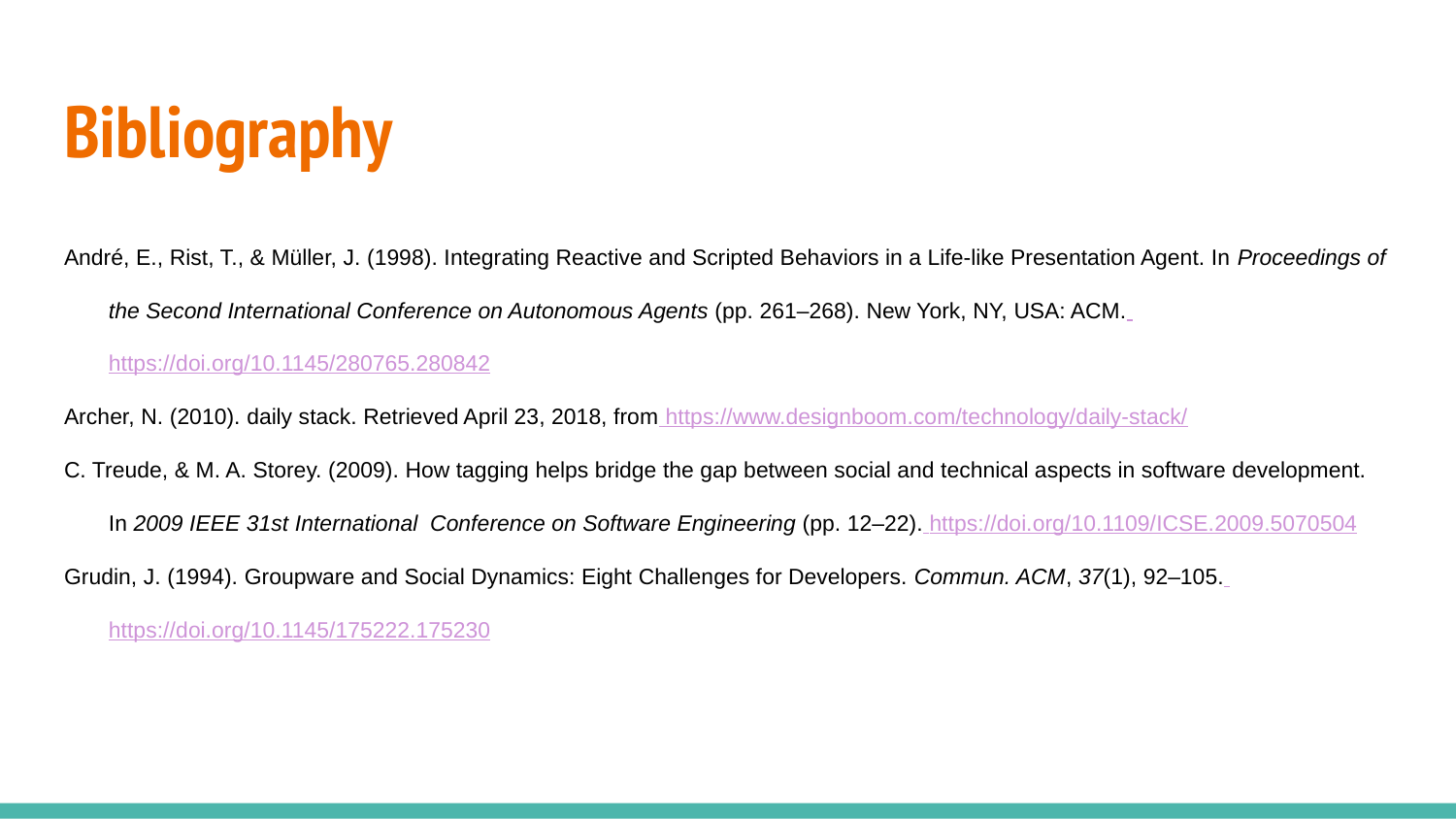

# Bibliography
André, E., Rist, T., & Müller, J. (1998). Integrating Reactive and Scripted Behaviors in a Life-like Presentation Agent. In Proceedings of the Second International Conference on Autonomous Agents (pp. 261–268). New York, NY, USA: ACM. https://doi.org/10.1145/280765.280842
Archer, N. (2010). daily stack. Retrieved April 23, 2018, from https://www.designboom.com/technology/daily-stack/
C. Treude, & M. A. Storey. (2009). How tagging helps bridge the gap between social and technical aspects in software development. In 2009 IEEE 31st International  Conference on Software Engineering (pp. 12–22). https://doi.org/10.1109/ICSE.2009.5070504
Grudin, J. (1994). Groupware and Social Dynamics: Eight Challenges for Developers. Commun. ACM, 37(1), 92–105. https://doi.org/10.1145/175222.175230